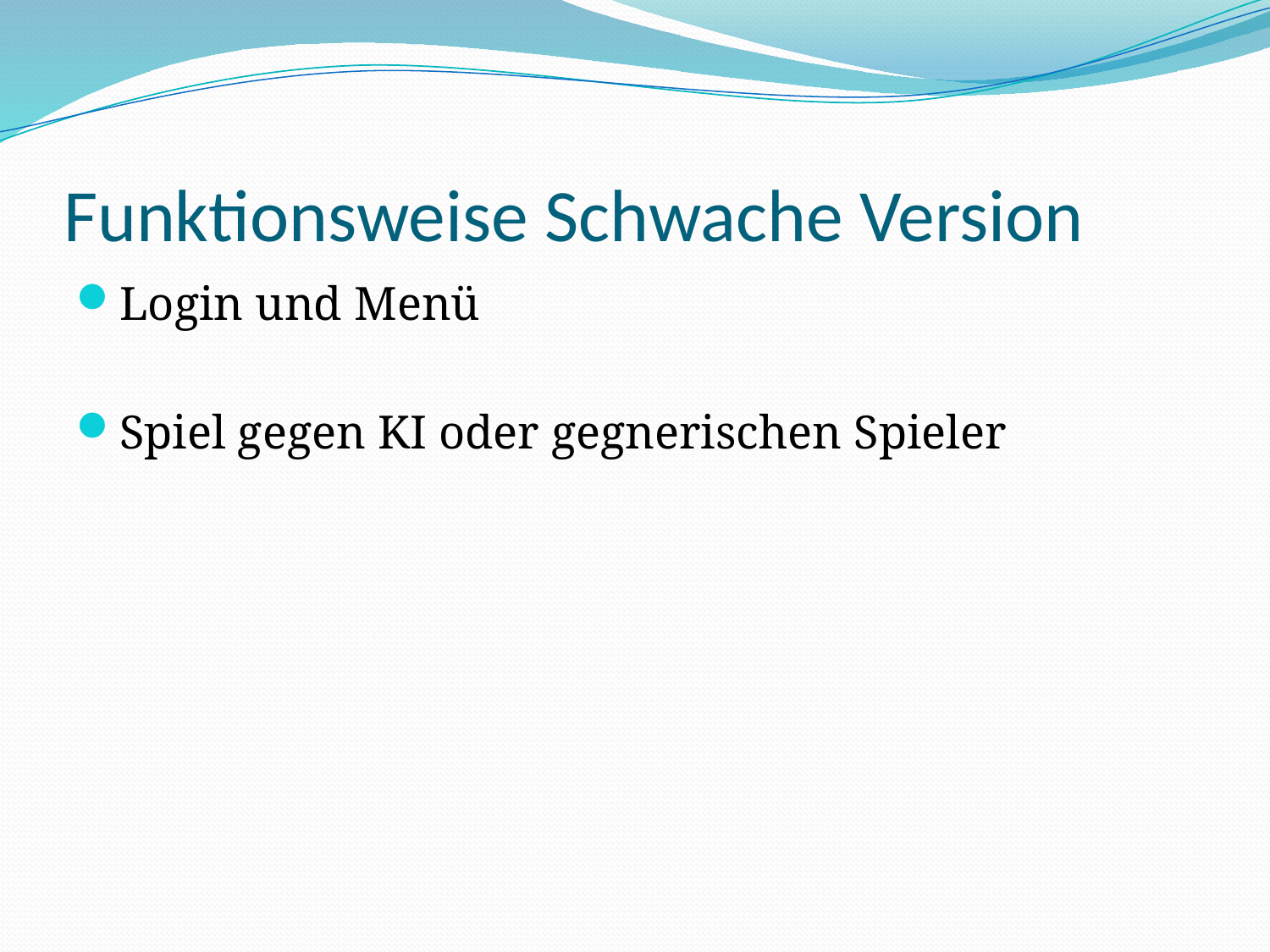

# Funktionsweise Schwache Version
Login und Menü

Spiel gegen KI oder gegnerischen Spieler